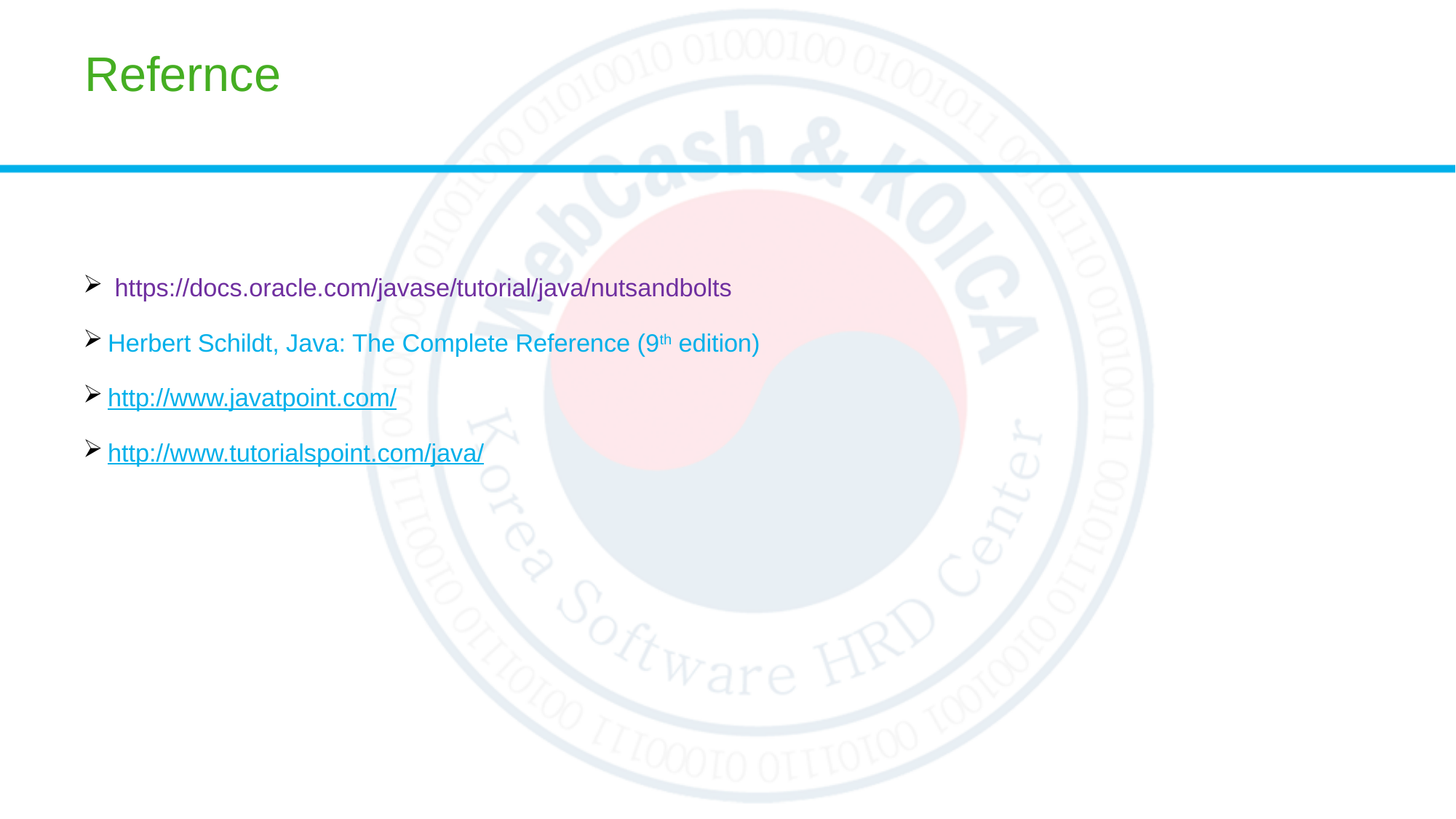

# Refernce

 https://docs.oracle.com/javase/tutorial/java/nutsandbolts
Herbert Schildt, Java: The Complete Reference (9th edition)
http://www.javatpoint.com/
http://www.tutorialspoint.com/java/